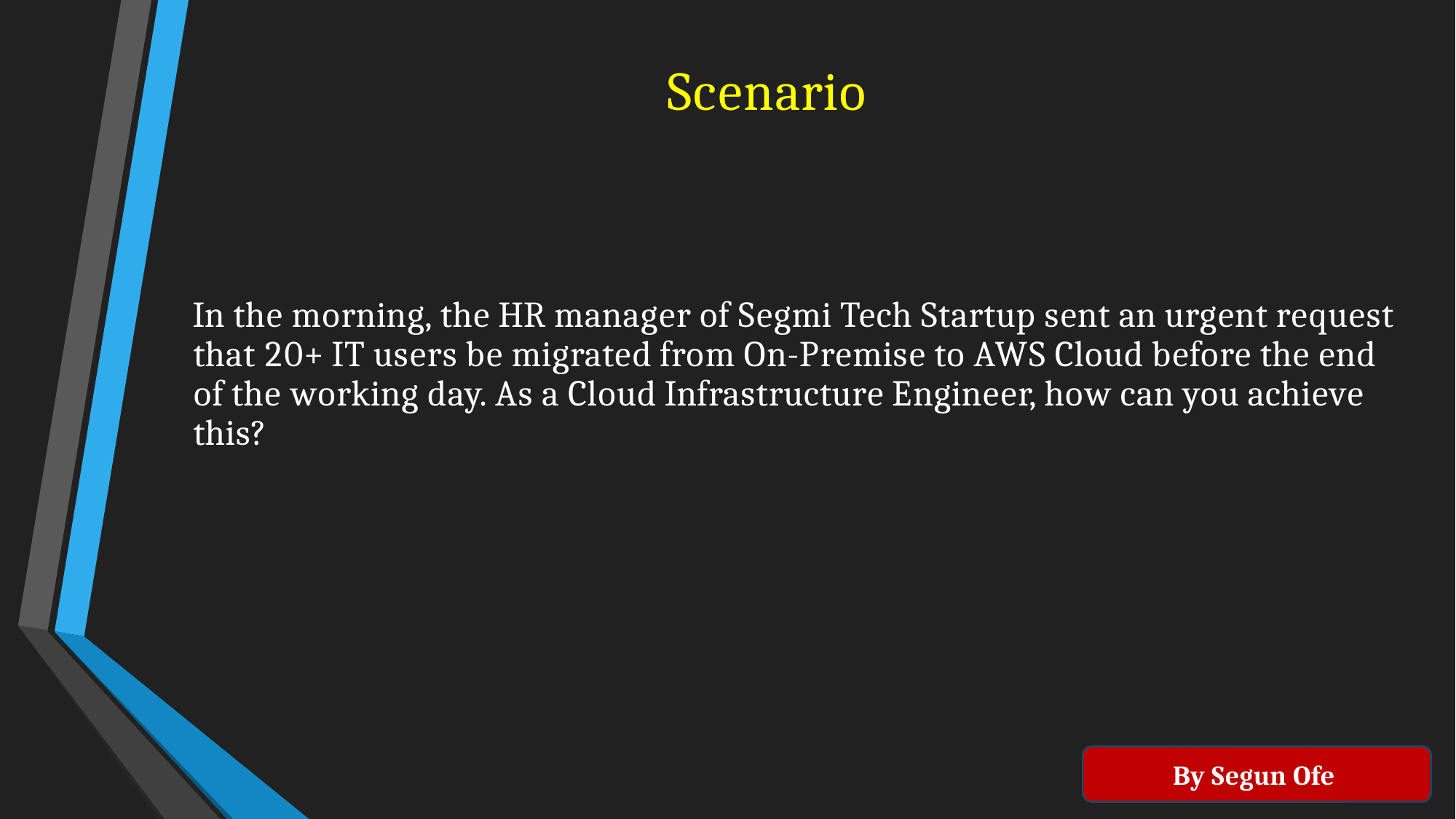

# Scenario
In the morning, the HR manager of Segmi Tech Startup sent an urgent request that 20+ IT users be migrated from On-Premise to AWS Cloud before the end of the working day. As a Cloud Infrastructure Engineer, how can you achieve this?
By Segun Ofe